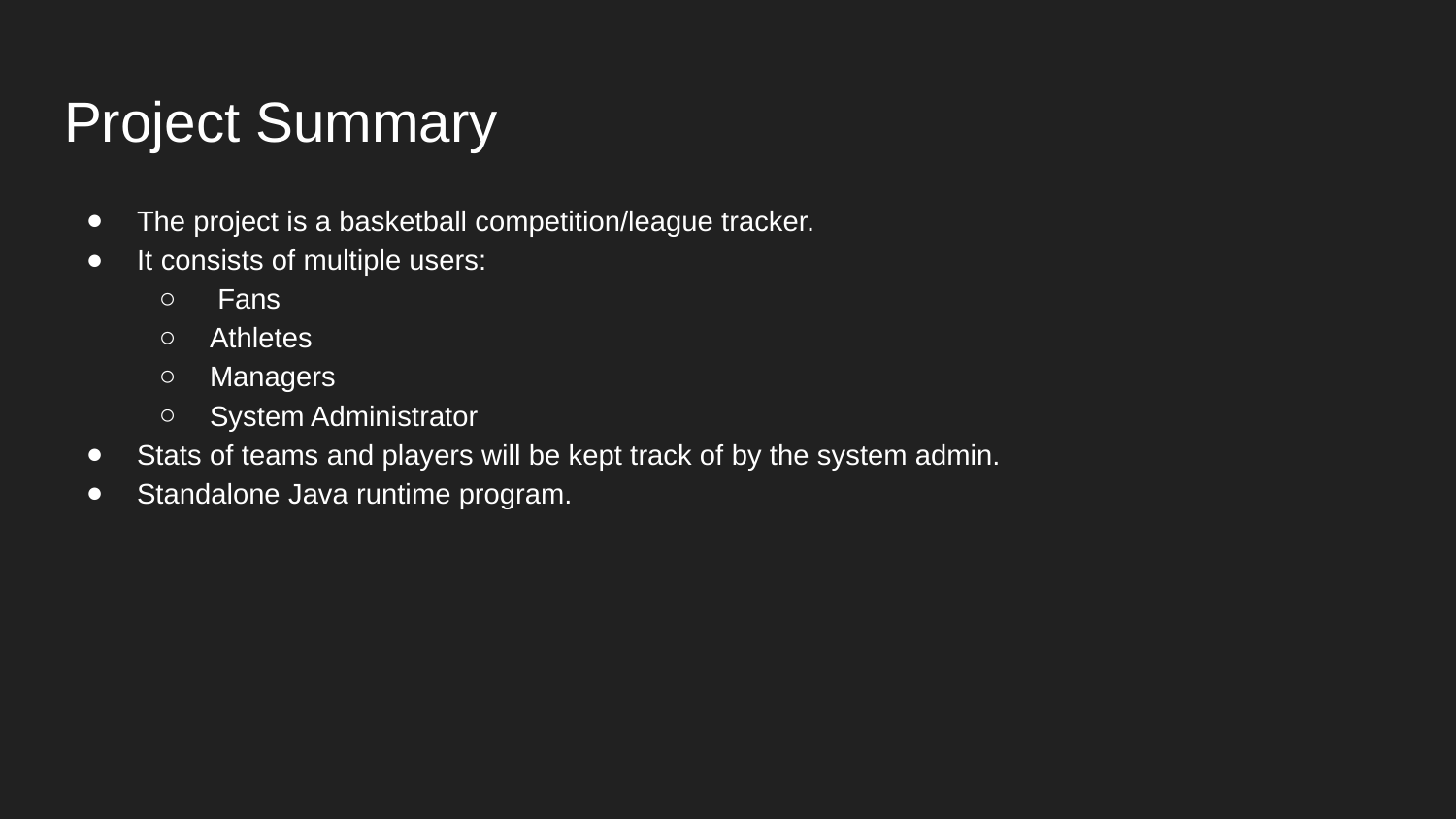

# Project Summary

The project is a basketball competition/league tracker.
It consists of multiple users:
 Fans
Athletes
Managers
System Administrator
Stats of teams and players will be kept track of by the system admin.
Standalone Java runtime program.